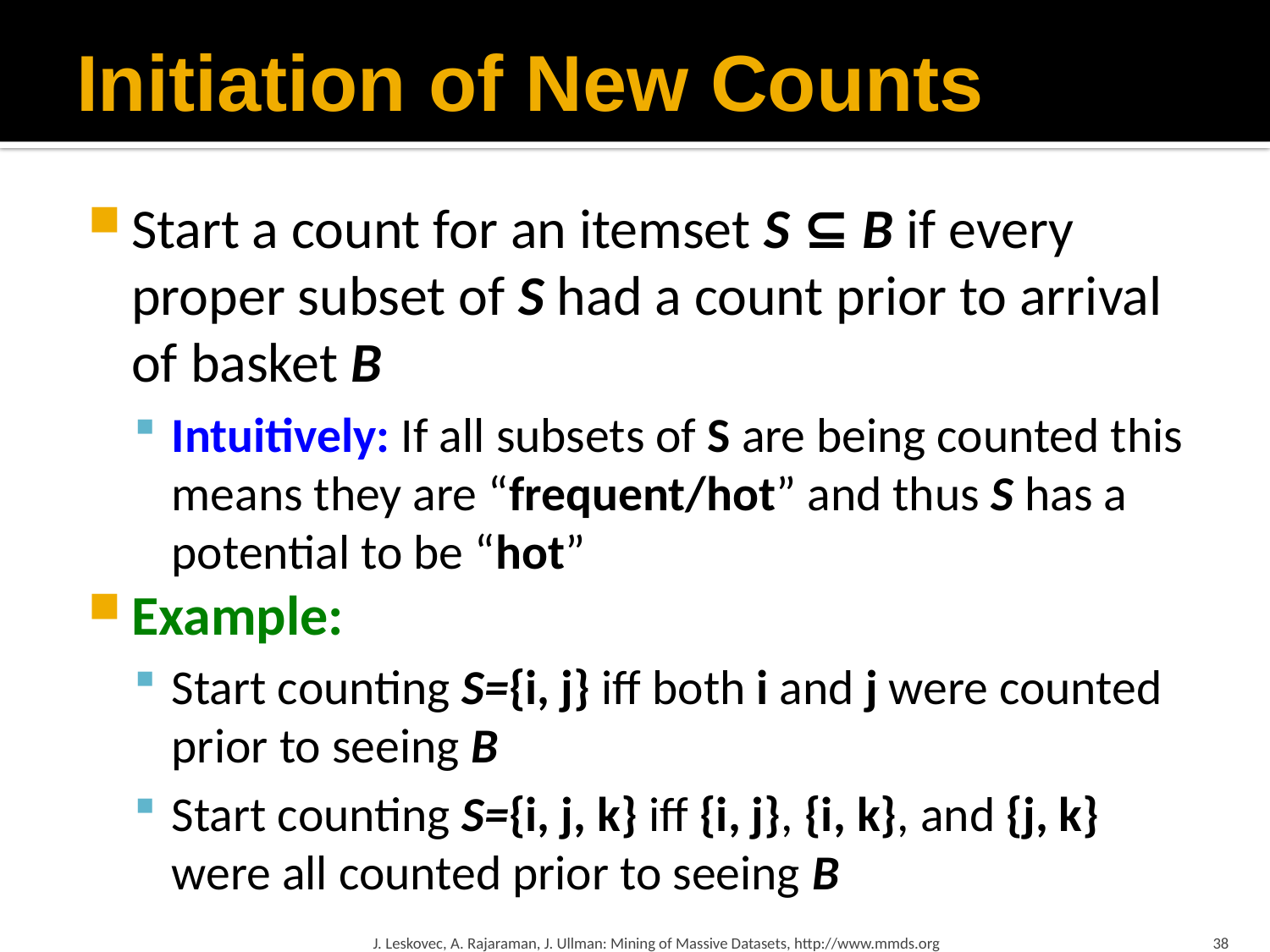

# Initiation of New Counts
Start a count for an itemset S ⊆ B if every proper subset of S had a count prior to arrival of basket B
Intuitively: If all subsets of S are being counted this means they are “frequent/hot” and thus S has a potential to be “hot”
Example:
Start counting S={i, j} iff both i and j were counted prior to seeing B
Start counting S={i, j, k} iff {i, j}, {i, k}, and {j, k} were all counted prior to seeing B

J. Leskovec, A. Rajaraman, J. Ullman: Mining of Massive Datasets, http://www.mmds.org
38